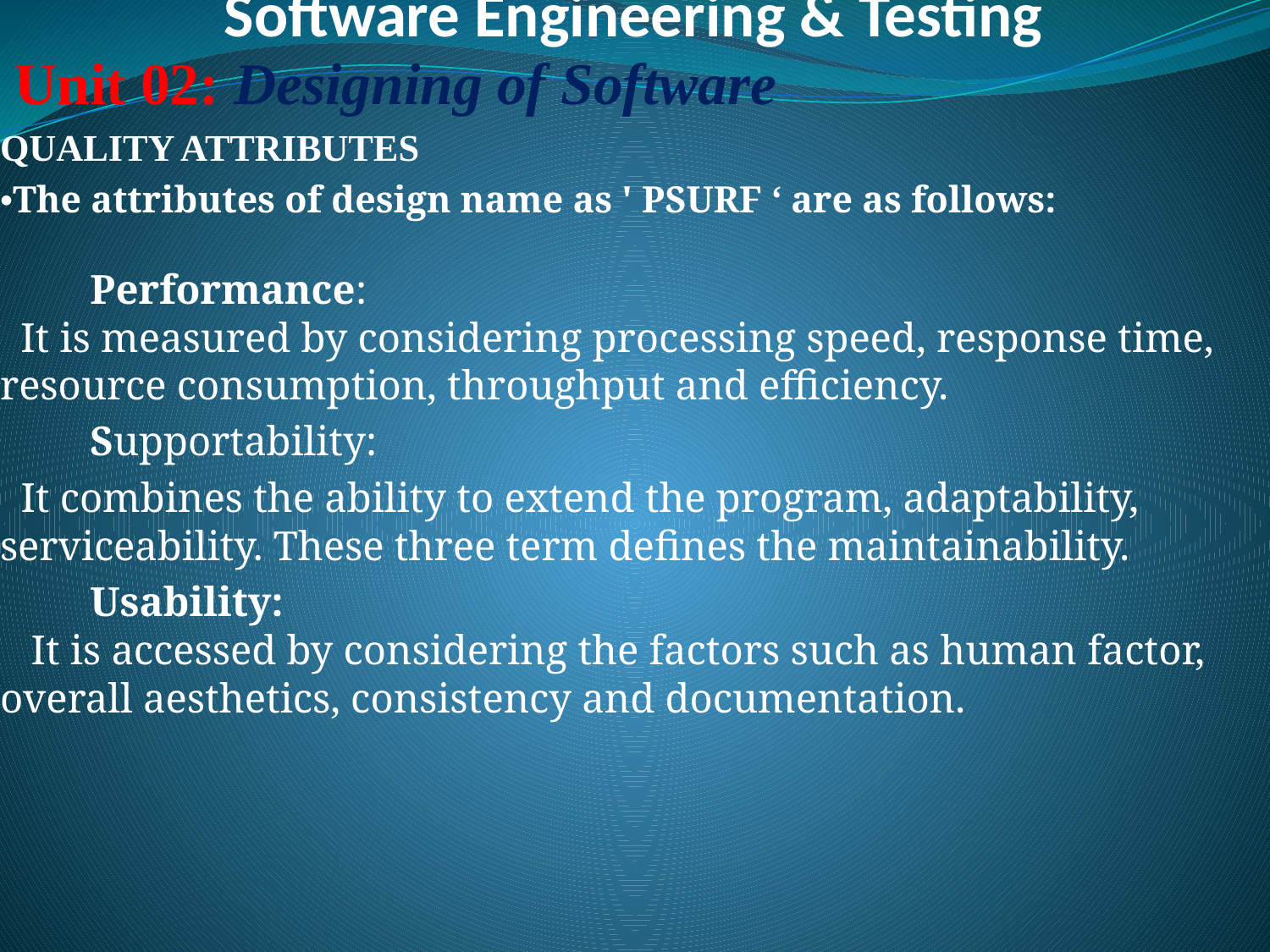

# Software Engineering & Testing
 Unit 02: Designing of Software
QUALITY ATTRIBUTES
•The attributes of design name as ' PSURF ‘ are as follows:
	Performance:
  It is measured by considering processing speed, response time, resource consumption, throughput and efficiency.
	Supportability:
  It combines the ability to extend the program, adaptability, serviceability. These three term defines the maintainability.
	Usability:
   It is accessed by considering the factors such as human factor, overall aesthetics, consistency and documentation.